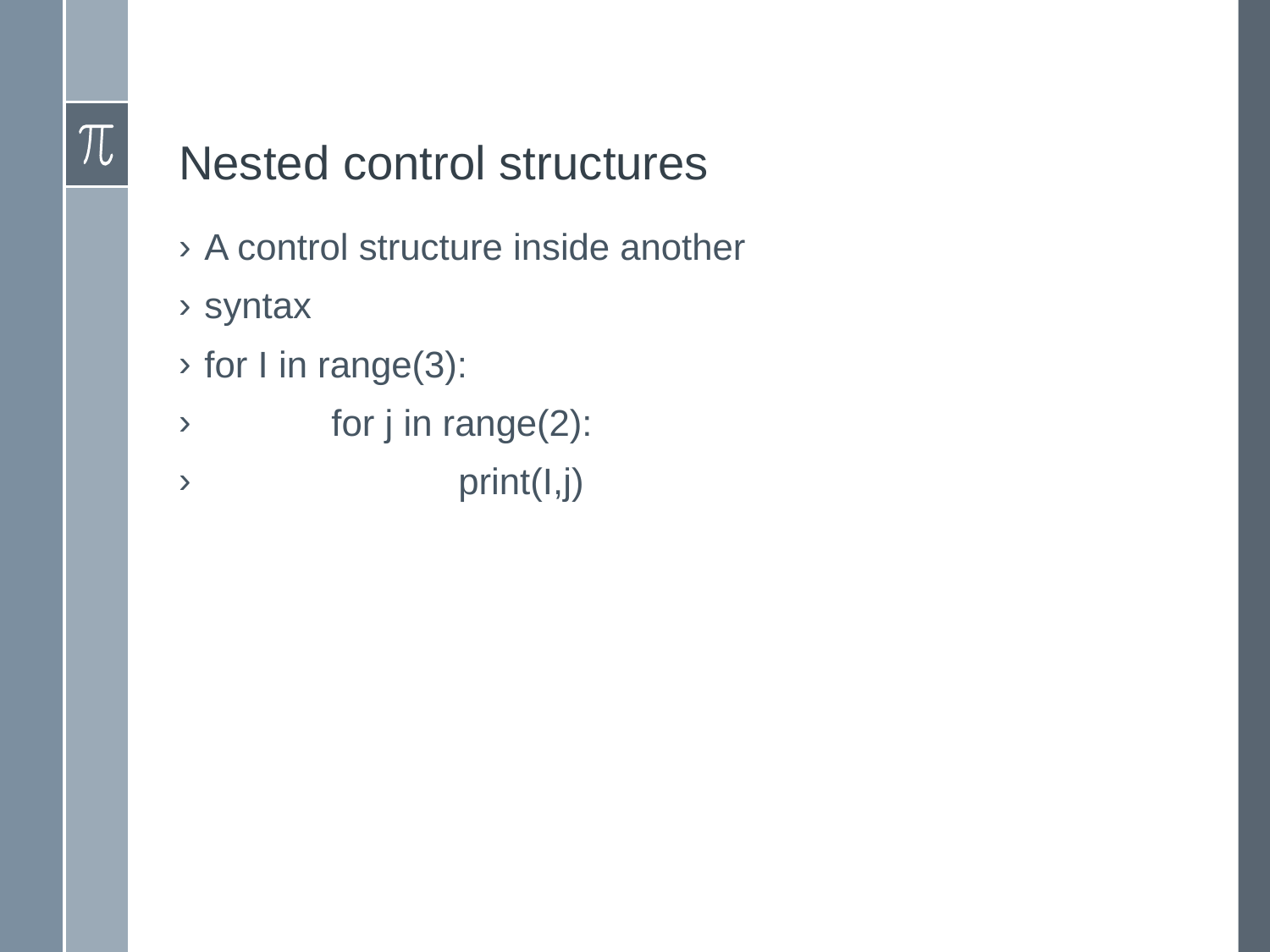

# Nested control structures
A control structure inside another
syntax
for I in range(3):
 	for j in range(2):
 		print(I,j)